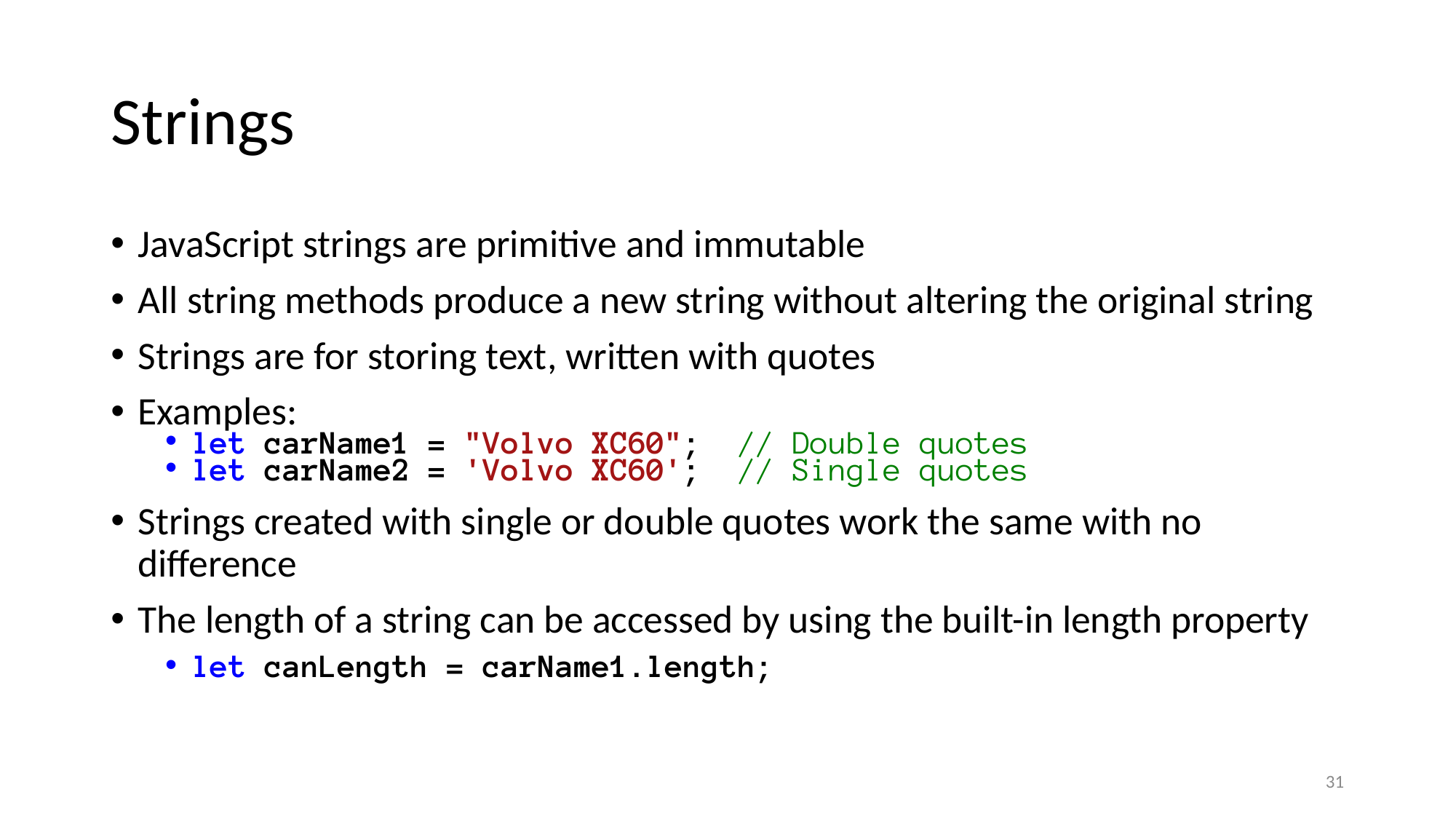

# Strings
JavaScript strings are primitive and immutable
All string methods produce a new string without altering the original string
Strings are for storing text, written with quotes
Examples:
let carName1 = "Volvo XC60";  // Double quotes
let carName2 = 'Volvo XC60';  // Single quotes
Strings created with single or double quotes work the same with no difference
The length of a string can be accessed by using the built-in length property
let canLength = carName1.length;

31